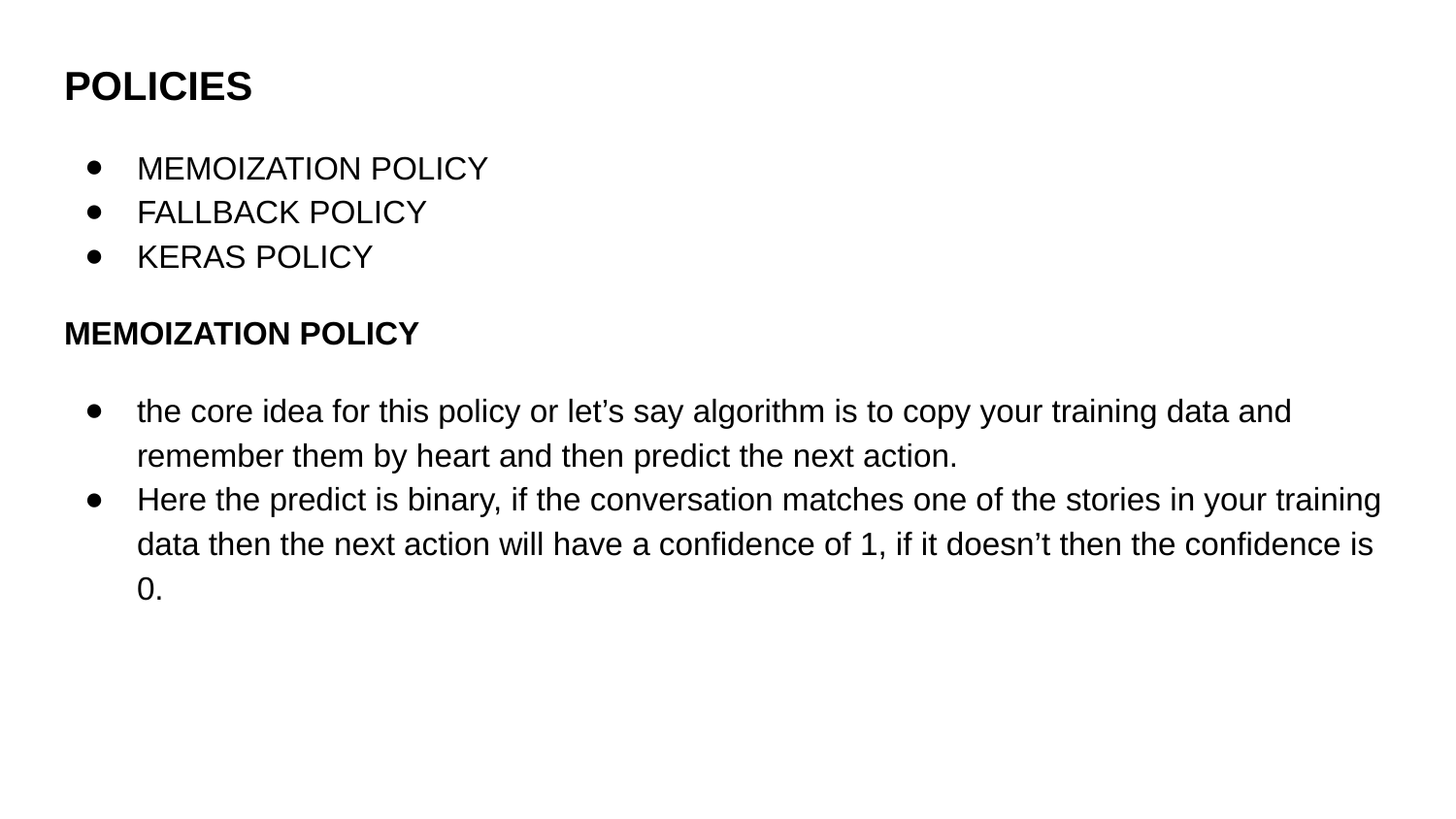

POLICIES
MEMOIZATION POLICY
FALLBACK POLICY
KERAS POLICY
MEMOIZATION POLICY
the core idea for this policy or let’s say algorithm is to copy your training data and remember them by heart and then predict the next action.
Here the predict is binary, if the conversation matches one of the stories in your training data then the next action will have a confidence of 1, if it doesn’t then the confidence is 0.